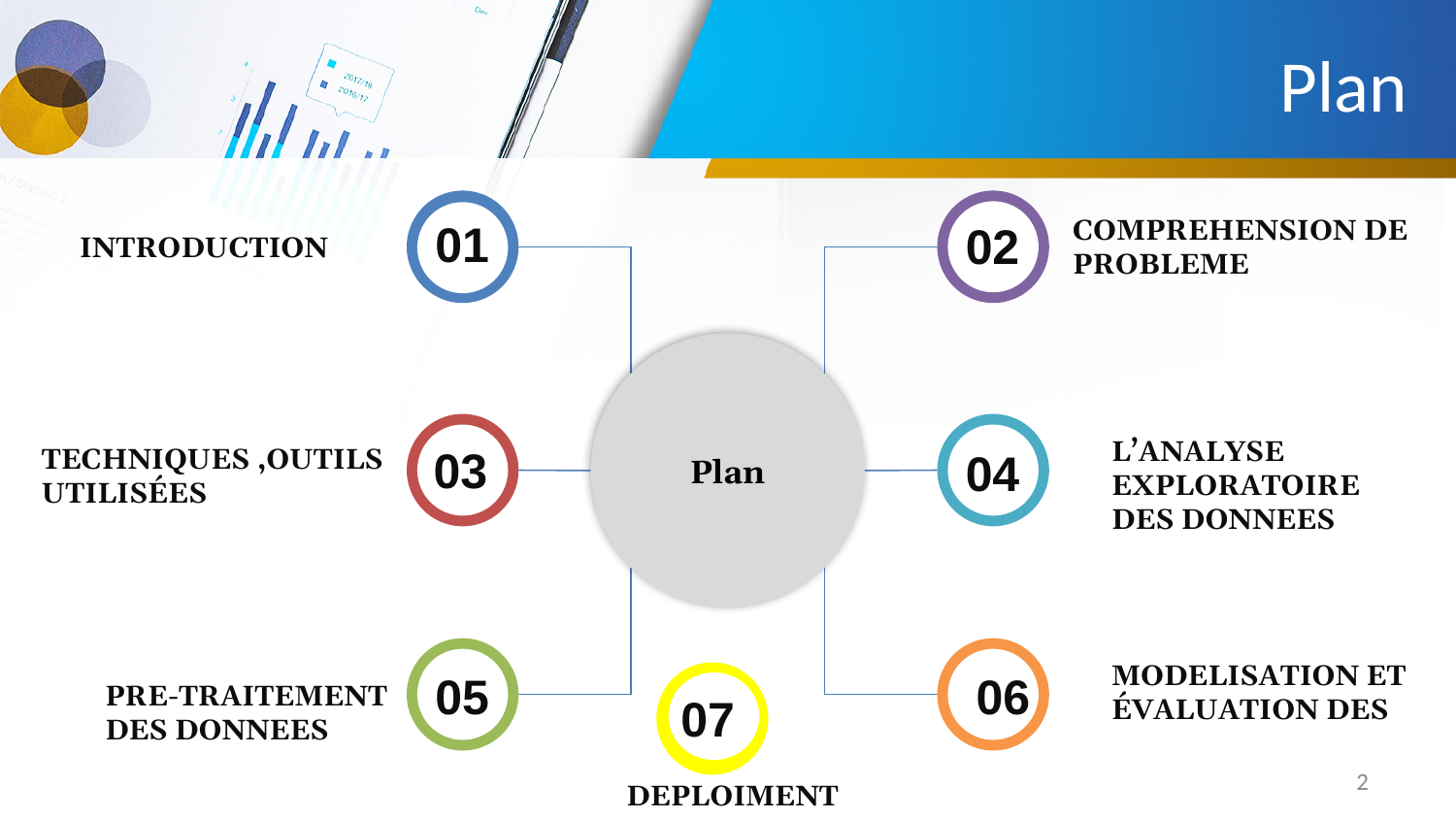

Plan

COMPREHENSION DE PROBLEME
01
02
INTRODUCTION
Plan

L’ANALYSE EXPLORATOIRE DES DONNEES

TECHNIQUES ,OUTILS UTILISÉES
03
04

MODELISATION ET ÉVALUATION DES
06
05

PRE-TRAITEMENT DES DONNEES

07
2
DEPLOIMENT